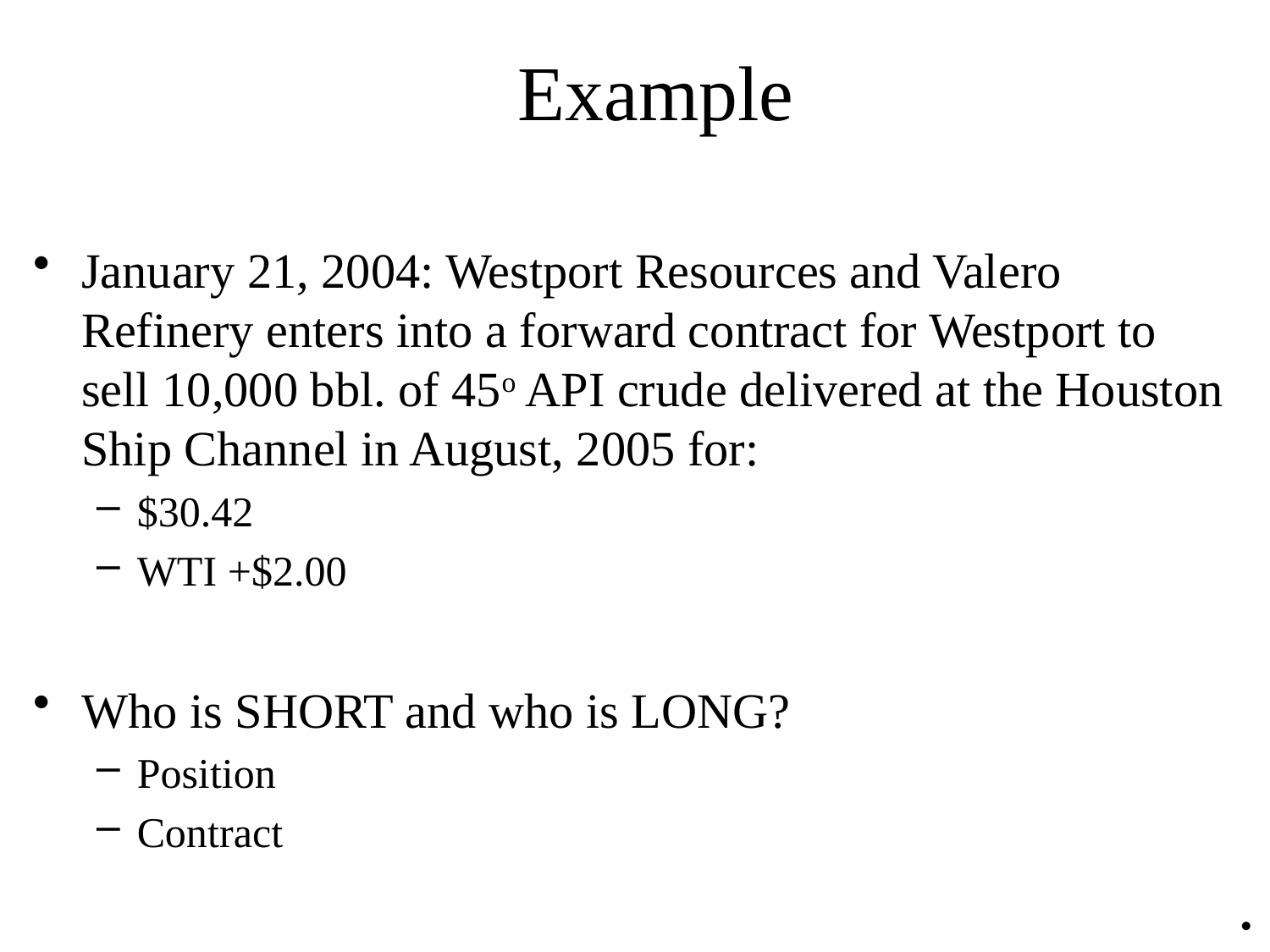

# Example
January 21, 2004: Westport Resources and Valero Refinery enters into a forward contract for Westport to sell 10,000 bbl. of 45o API crude delivered at the Houston Ship Channel in August, 2005 for:
$30.42
WTI +$2.00

Who is SHORT and who is LONG?
Position
Contract
•